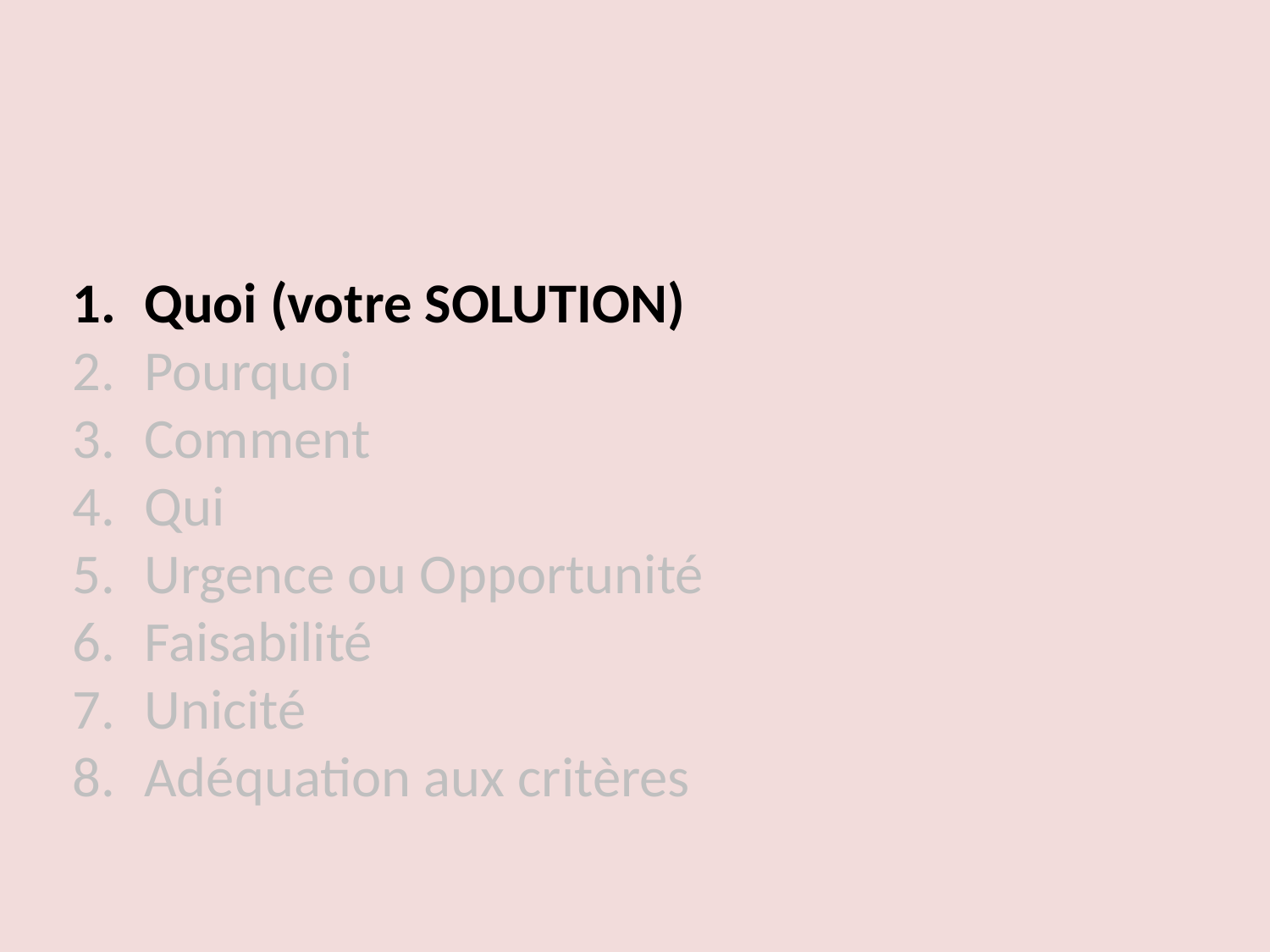

Quoi (votre SOLUTION)
Pourquoi
Comment
Qui
Urgence ou Opportunité
Faisabilité
Unicité
Adéquation aux critères